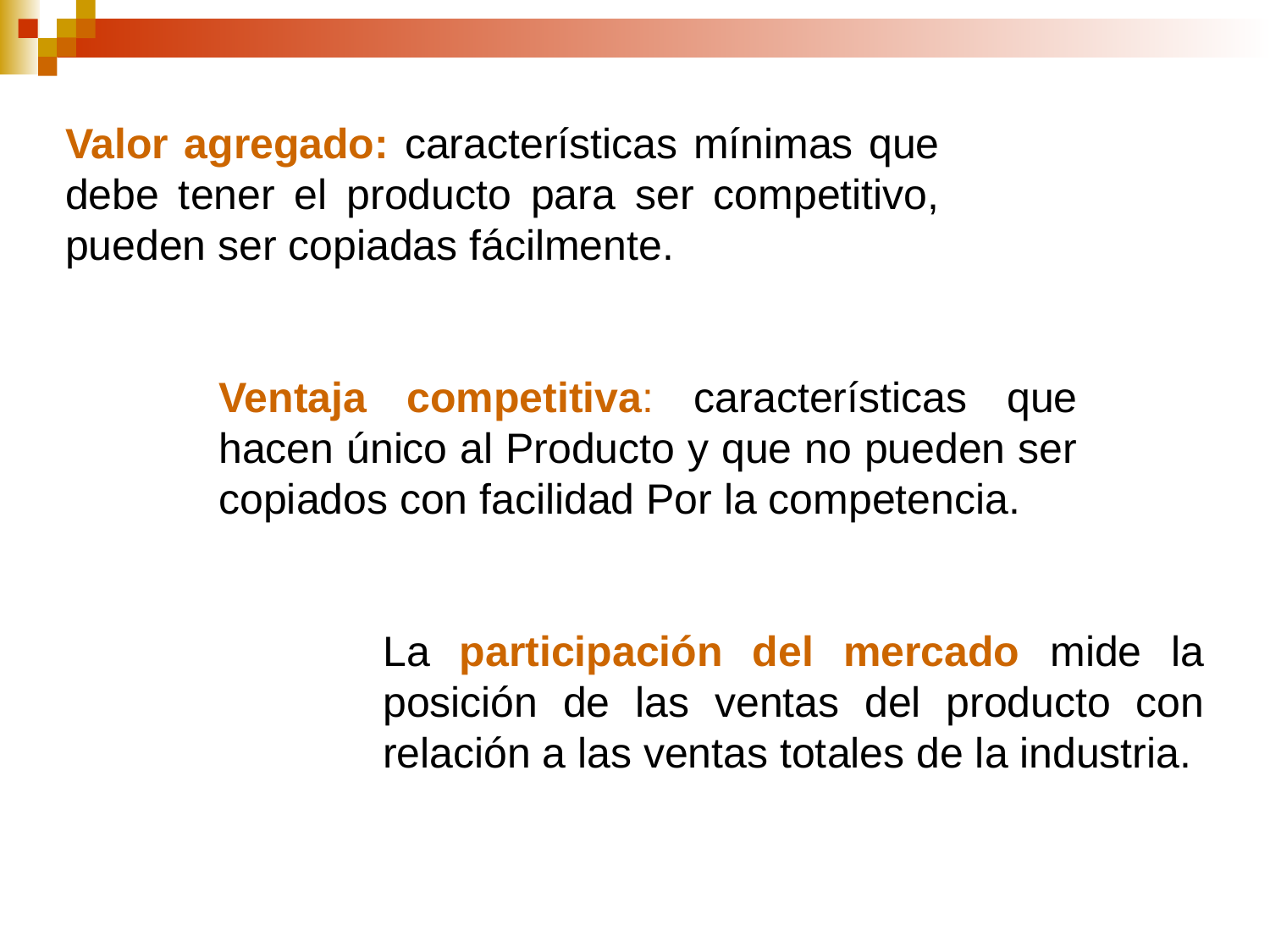

Valor agregado: características mínimas que debe tener el producto para ser competitivo, pueden ser copiadas fácilmente.

Ventaja competitiva: características que hacen único al Producto y que no pueden ser copiados con facilidad Por la competencia.
La participación del mercado mide la posición de las ventas del producto con relación a las ventas totales de la industria.